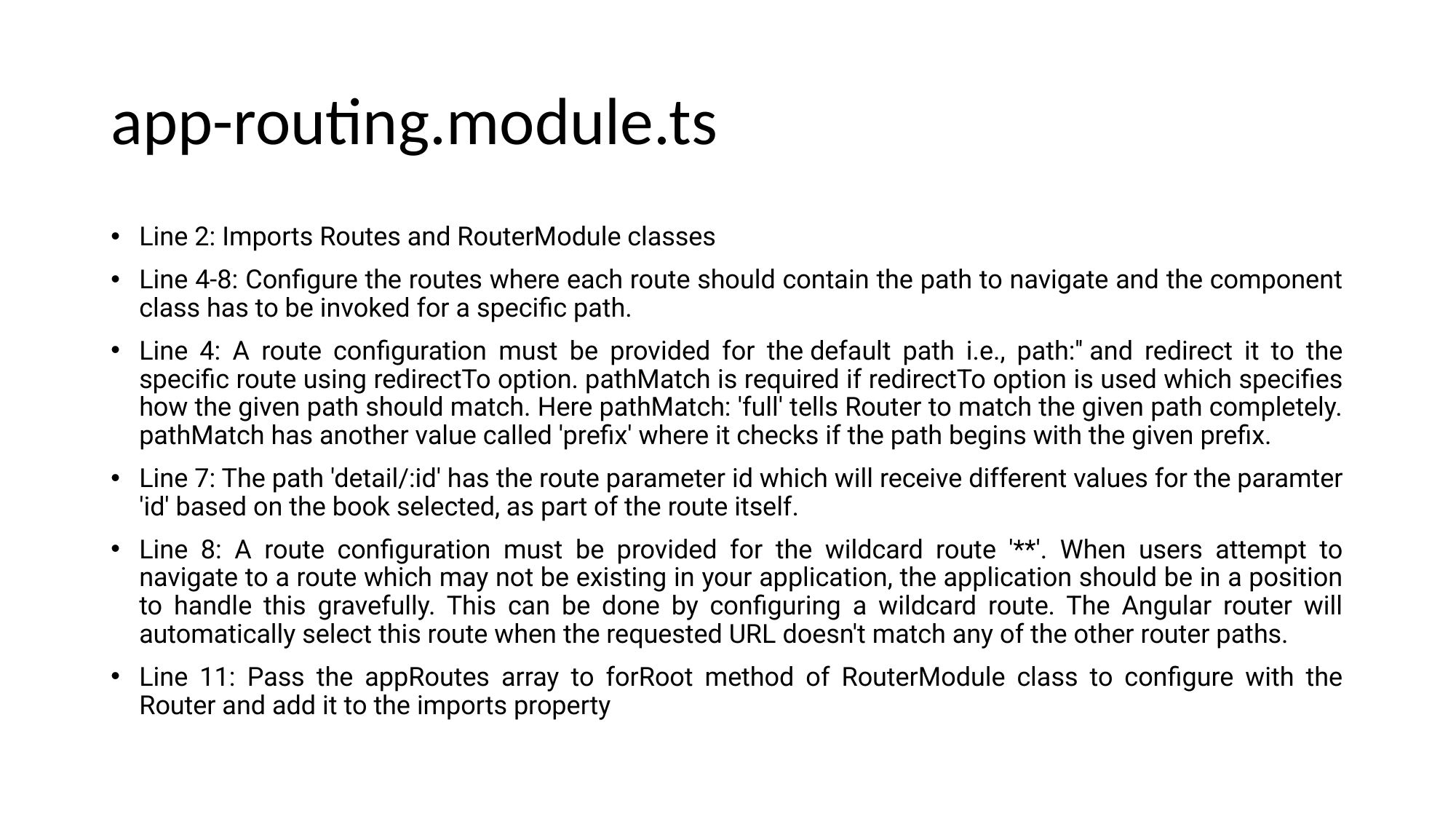

# app-routing.module.ts
Line 2: Imports Routes and RouterModule classes
Line 4-8: Configure the routes where each route should contain the path to navigate and the component class has to be invoked for a specific path.
Line 4: A route configuration must be provided for the default path i.e., path:'' and redirect it to the specific route using redirectTo option. pathMatch is required if redirectTo option is used which specifies how the given path should match. Here pathMatch: 'full' tells Router to match the given path completely. pathMatch has another value called 'prefix' where it checks if the path begins with the given prefix.
Line 7: The path 'detail/:id' has the route parameter id which will receive different values for the paramter 'id' based on the book selected, as part of the route itself.
Line 8: A route configuration must be provided for the wildcard route '**'. When users attempt to navigate to a route which may not be existing in your application, the application should be in a position to handle this gravefully. This can be done by configuring a wildcard route. The Angular router will automatically select this route when the requested URL doesn't match any of the other router paths.
Line 11: Pass the appRoutes array to forRoot method of RouterModule class to configure with the Router and add it to the imports property